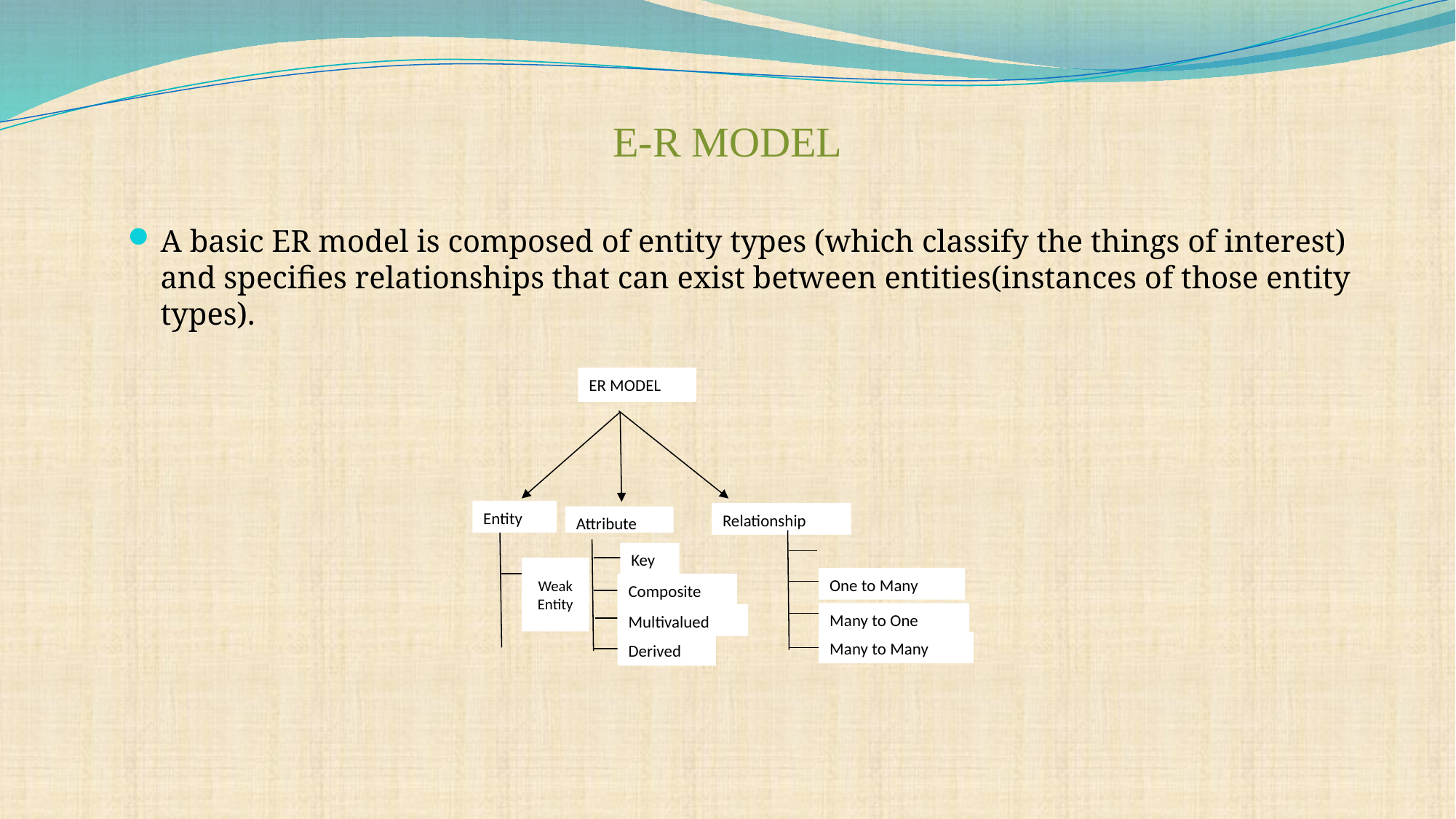

# E-R MODEL
A basic ER model is composed of entity types (which classify the things of interest) and specifies relationships that can exist between entities(instances of those entity types).
ER MODEL
Entity
Relationship
Attribute
Key
One to Many
Composite
Many to One
Multivalued
Many to Many
Derived
Weak Entity